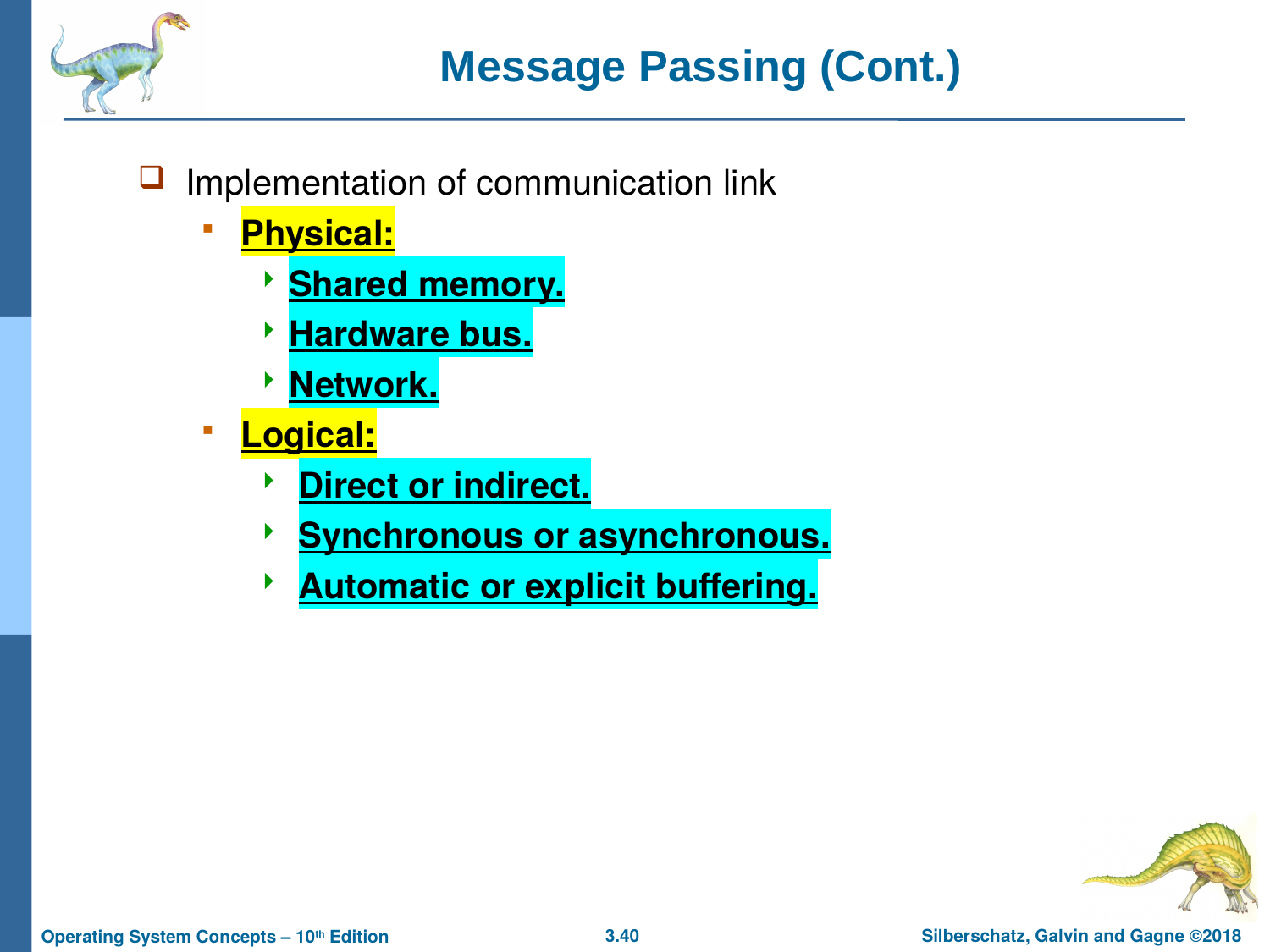

# Message Passing (Cont.)

Implementation of communication link
Physical:
Shared memory.
Hardware bus.
Network.
Logical:
 Direct or indirect.
 Synchronous or asynchronous.
 Automatic or explicit buffering.